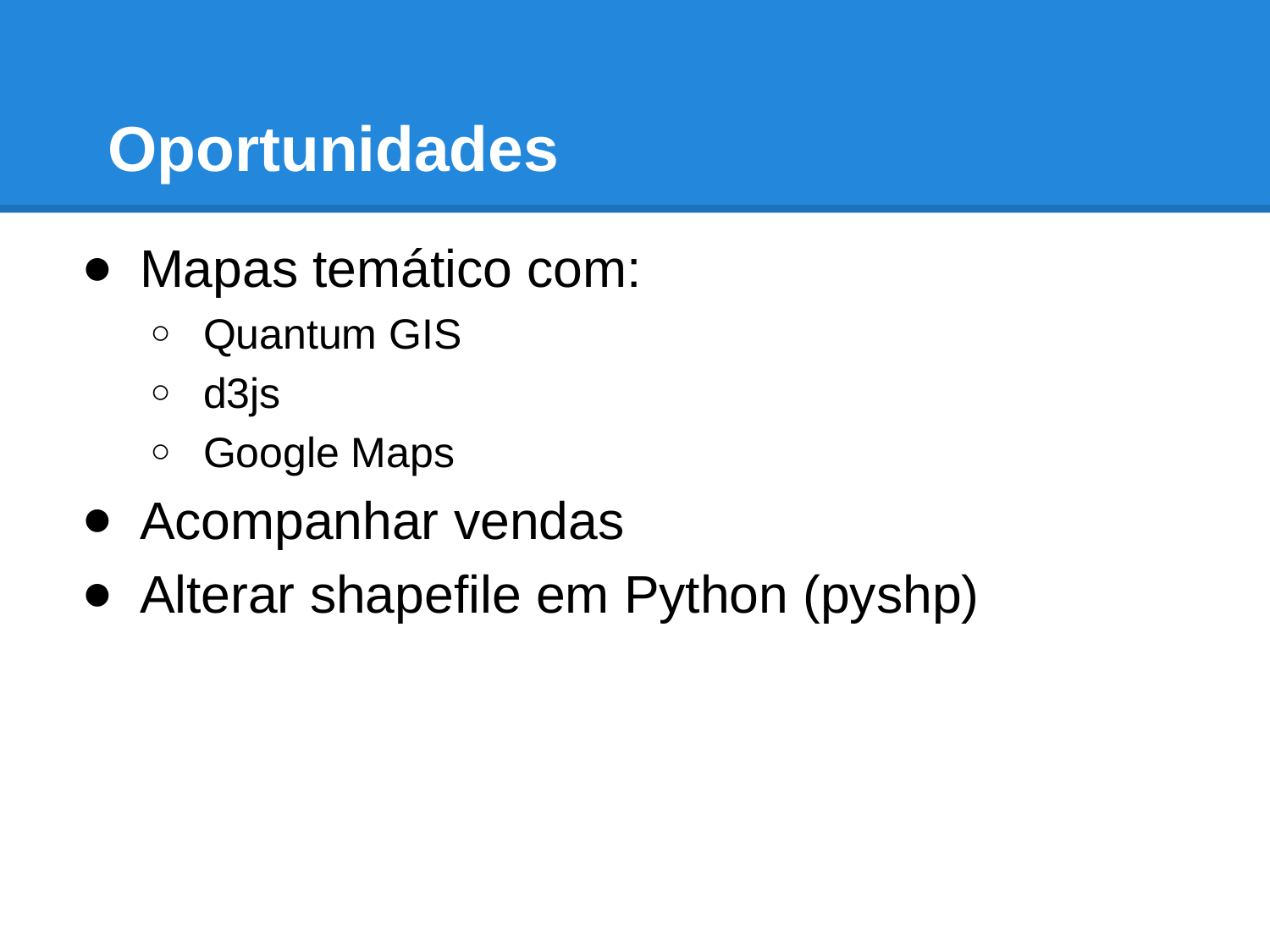

# Oportunidades
Mapas temático com:
Quantum GIS
d3js
Google Maps
Acompanhar vendas
Alterar shapefile em Python (pyshp)